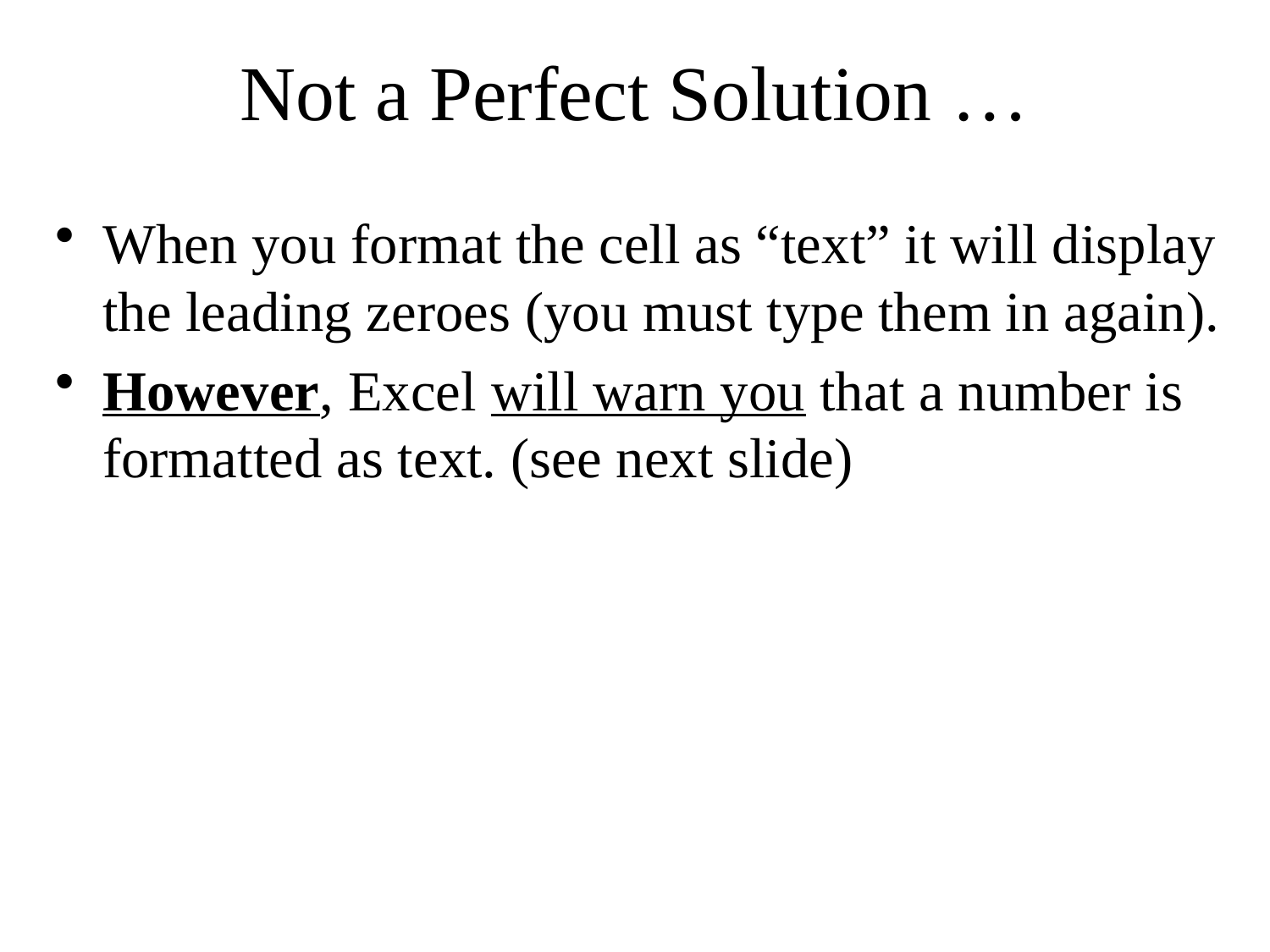

144
# Not a Perfect Solution …
When you format the cell as “text” it will display the leading zeroes (you must type them in again).
However, Excel will warn you that a number is formatted as text. (see next slide)